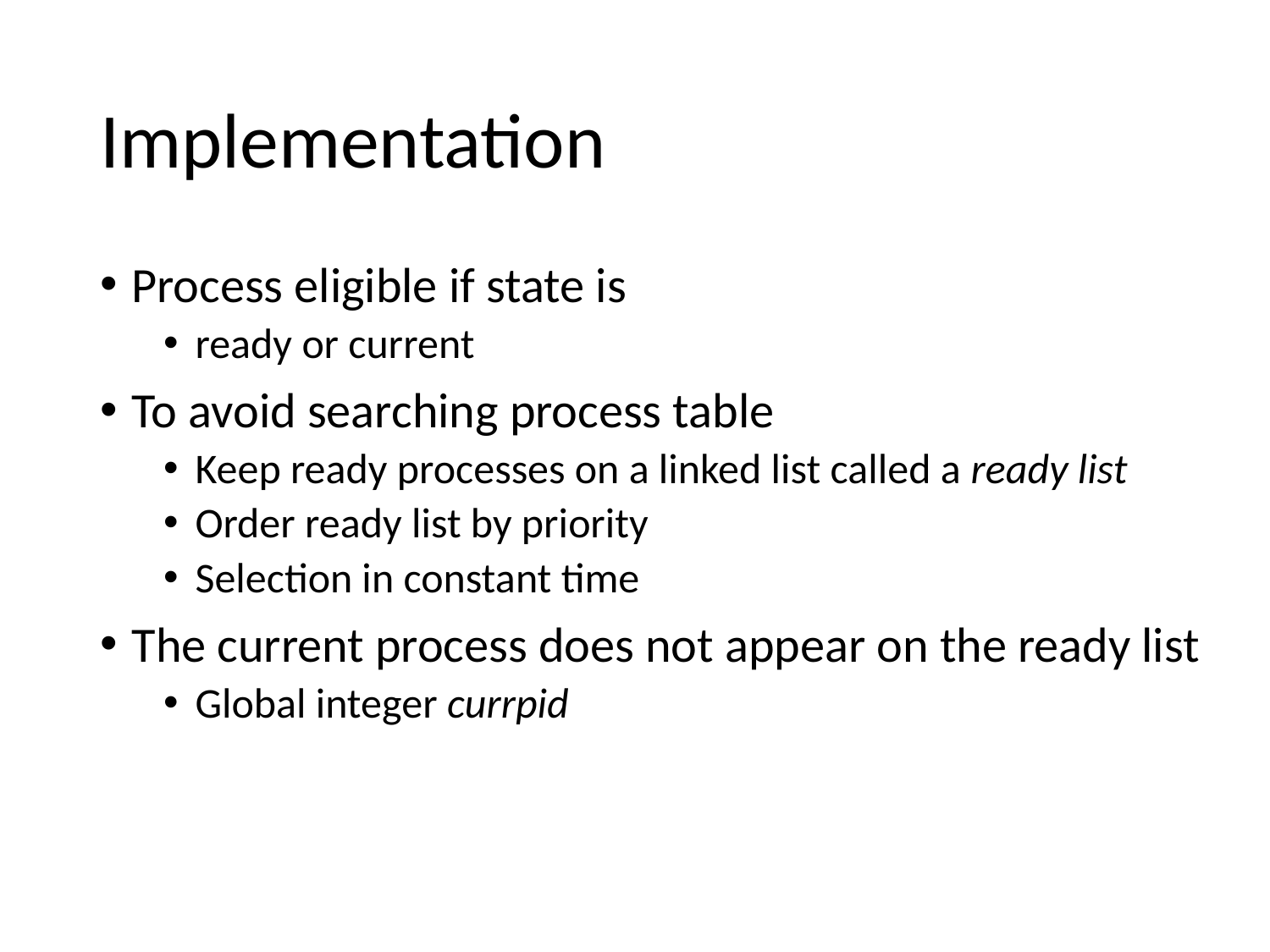

# Implementation
Process eligible if state is
ready or current
To avoid searching process table
Keep ready processes on a linked list called a ready list
Order ready list by priority
Selection in constant time
The current process does not appear on the ready list
Global integer currpid